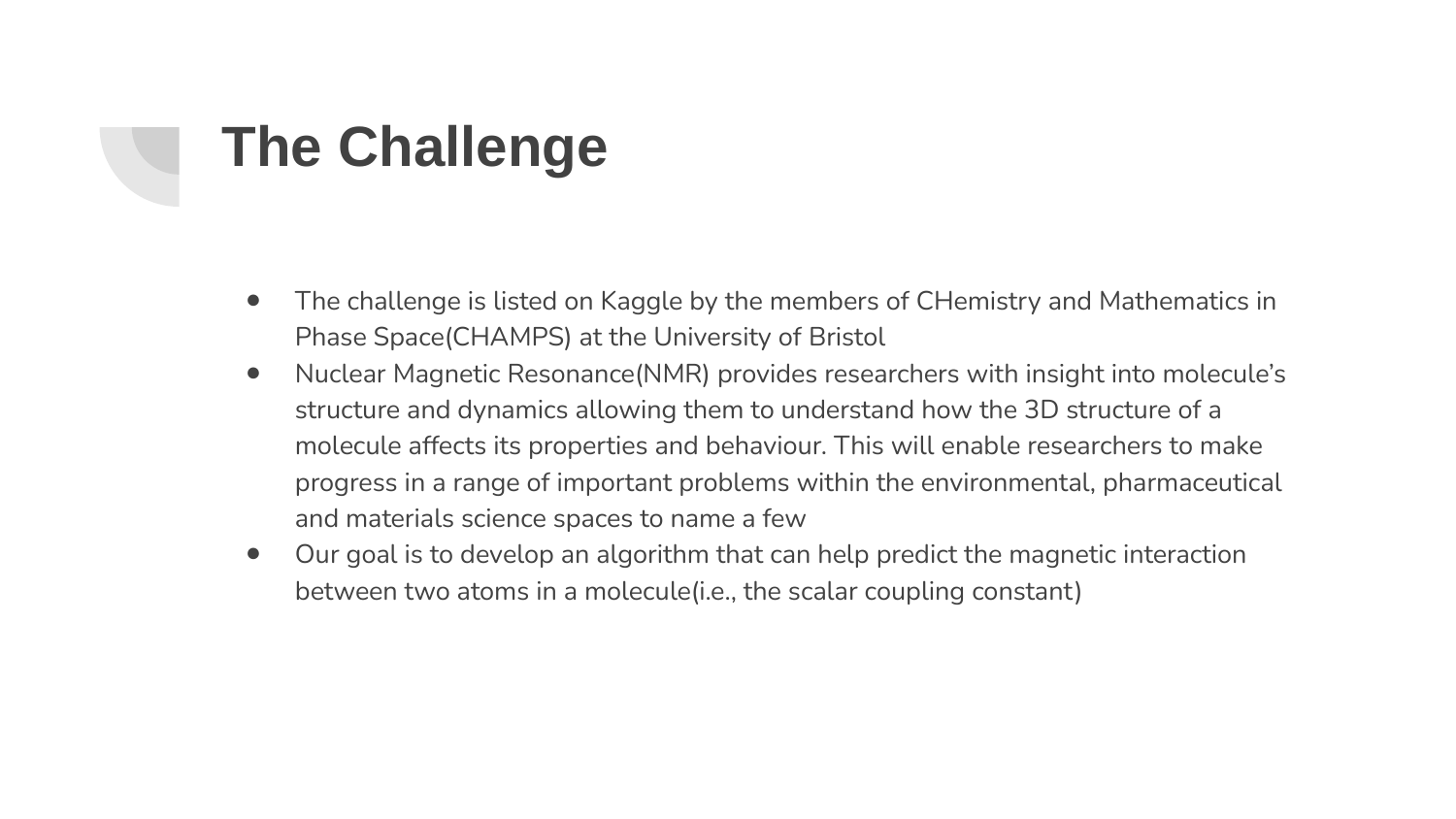

# The Challenge
The challenge is listed on Kaggle by the members of CHemistry and Mathematics in Phase Space(CHAMPS) at the University of Bristol
Nuclear Magnetic Resonance(NMR) provides researchers with insight into molecule’s structure and dynamics allowing them to understand how the 3D structure of a molecule affects its properties and behaviour. This will enable researchers to make progress in a range of important problems within the environmental, pharmaceutical and materials science spaces to name a few
Our goal is to develop an algorithm that can help predict the magnetic interaction between two atoms in a molecule(i.e., the scalar coupling constant)